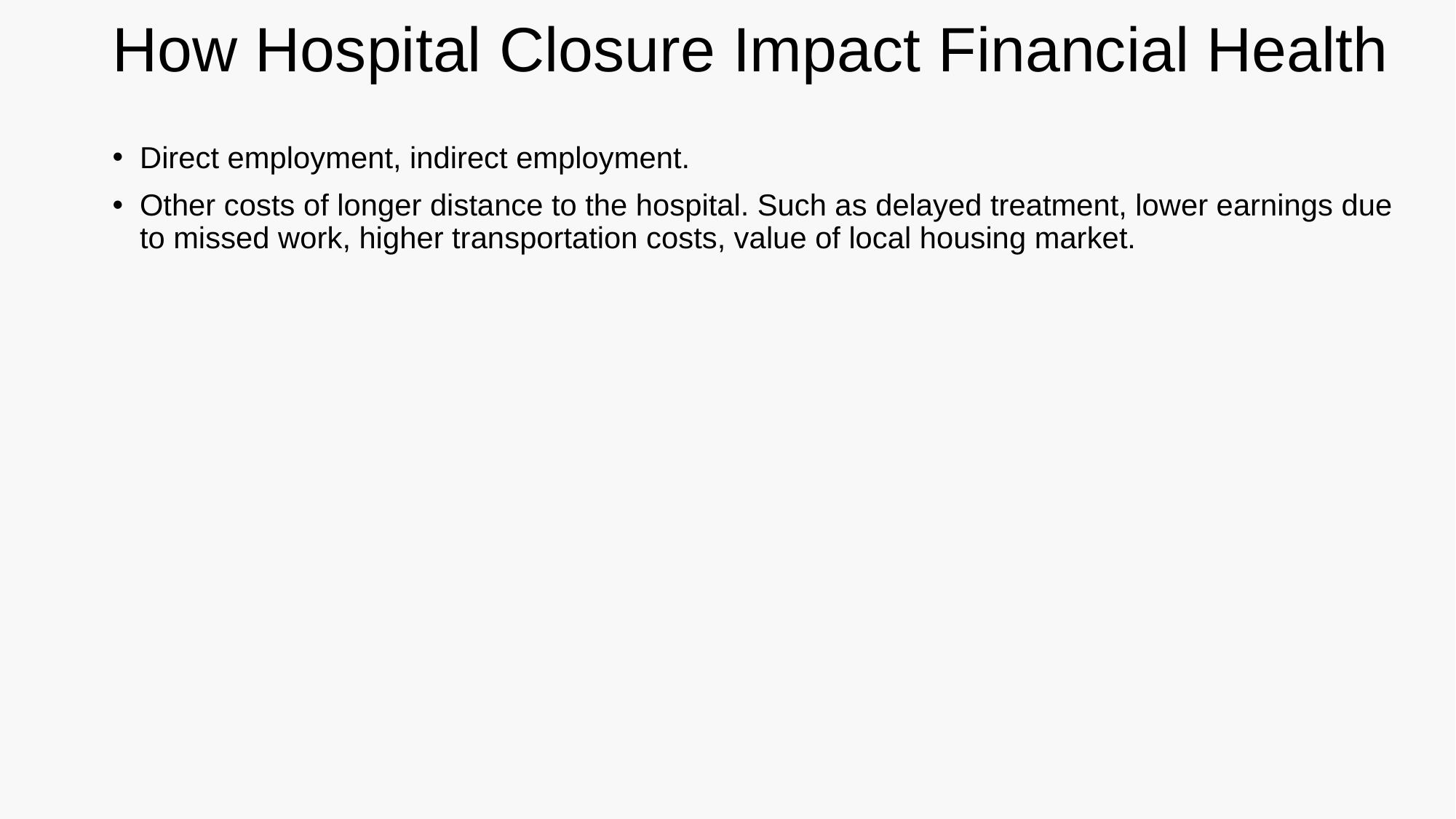

# How Hospital Closure Impact Financial Health

Direct employment, indirect employment.
Other costs of longer distance to the hospital. Such as delayed treatment, lower earnings due to missed work, higher transportation costs, value of local housing market.